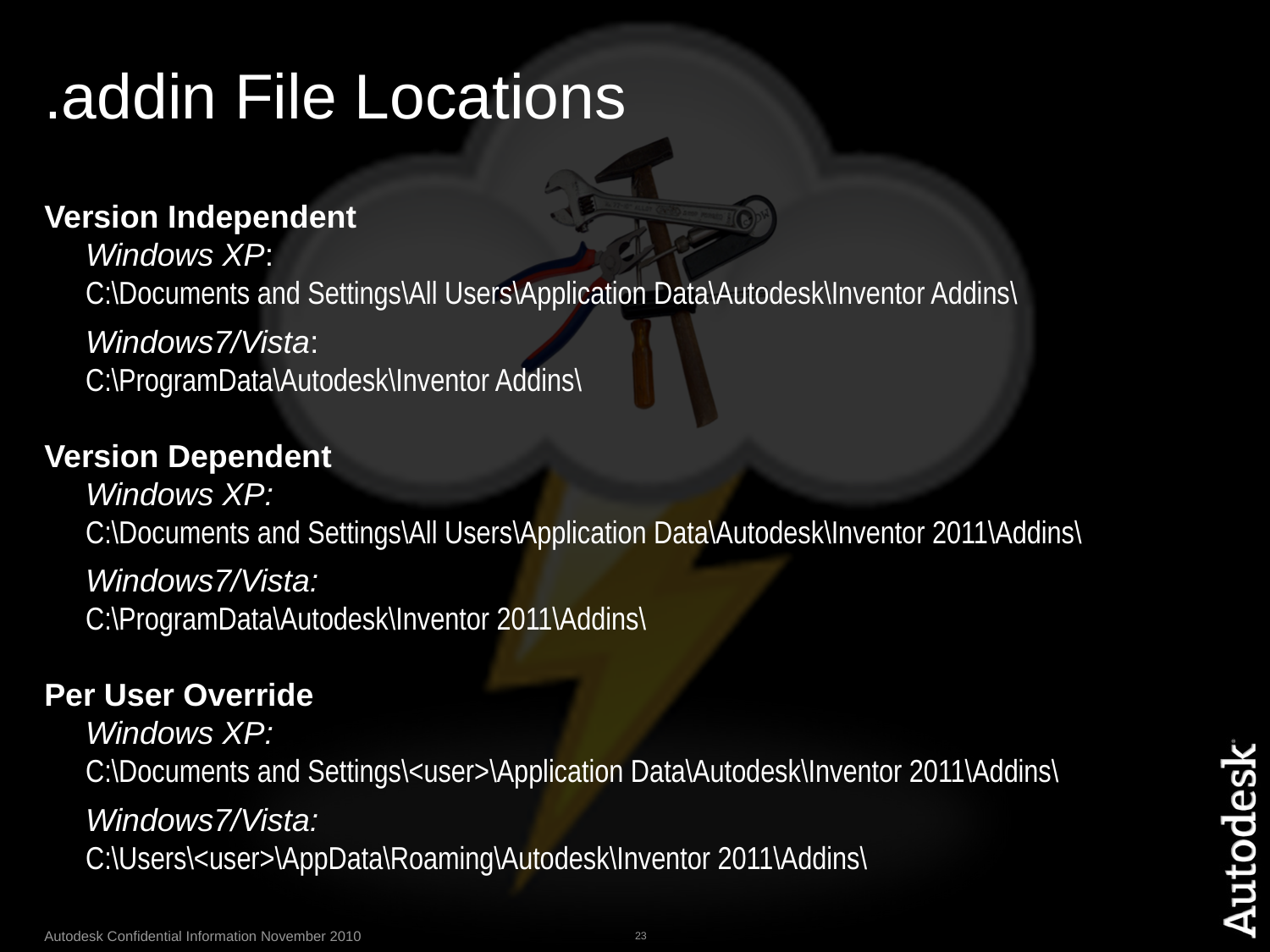

# .addin File Locations
Version Independent
Windows XP:
C:\Documents and Settings\All Users\Application Data\Autodesk\Inventor Addins\
Windows7/Vista:
C:\ProgramData\Autodesk\Inventor Addins\

Version Dependent
Windows XP:
C:\Documents and Settings\All Users\Application Data\Autodesk\Inventor 2011\Addins\
Windows7/Vista:
C:\ProgramData\Autodesk\Inventor 2011\Addins\

Per User Override
Windows XP:
C:\Documents and Settings\<user>\Application Data\Autodesk\Inventor 2011\Addins\
Windows7/Vista:
C:\Users\<user>\AppData\Roaming\Autodesk\Inventor 2011\Addins\